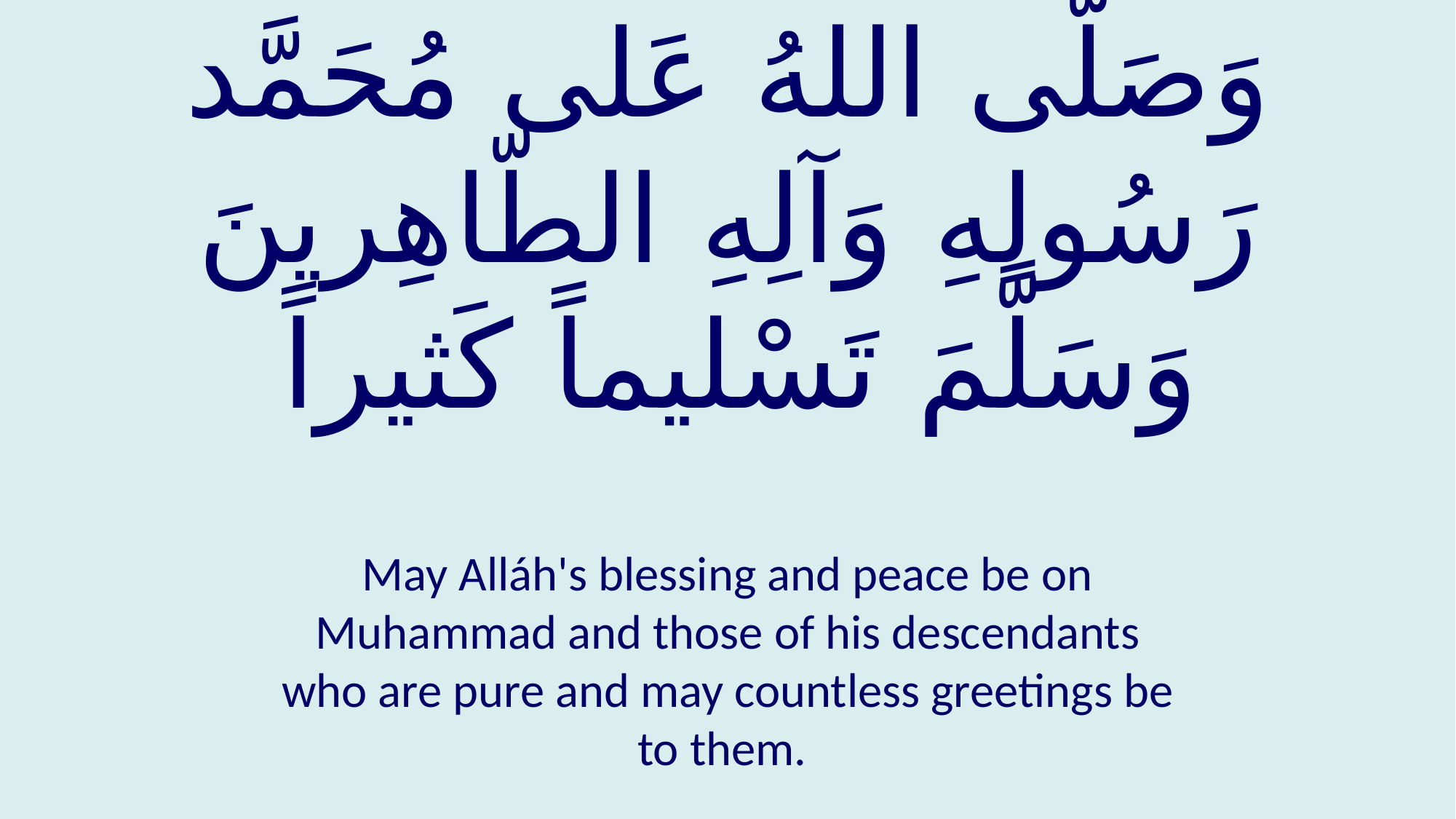

# وَصَلَّى اللهُ عَلى مُحَمَّد رَسُولِهِ وَآلِهِ الطّاهِرينَ وَسَلَّمَ تَسْليماً كَثيراً
May Alláh's blessing and peace be on Muhammad and those of his descendants who are pure and may countless greetings be to them.